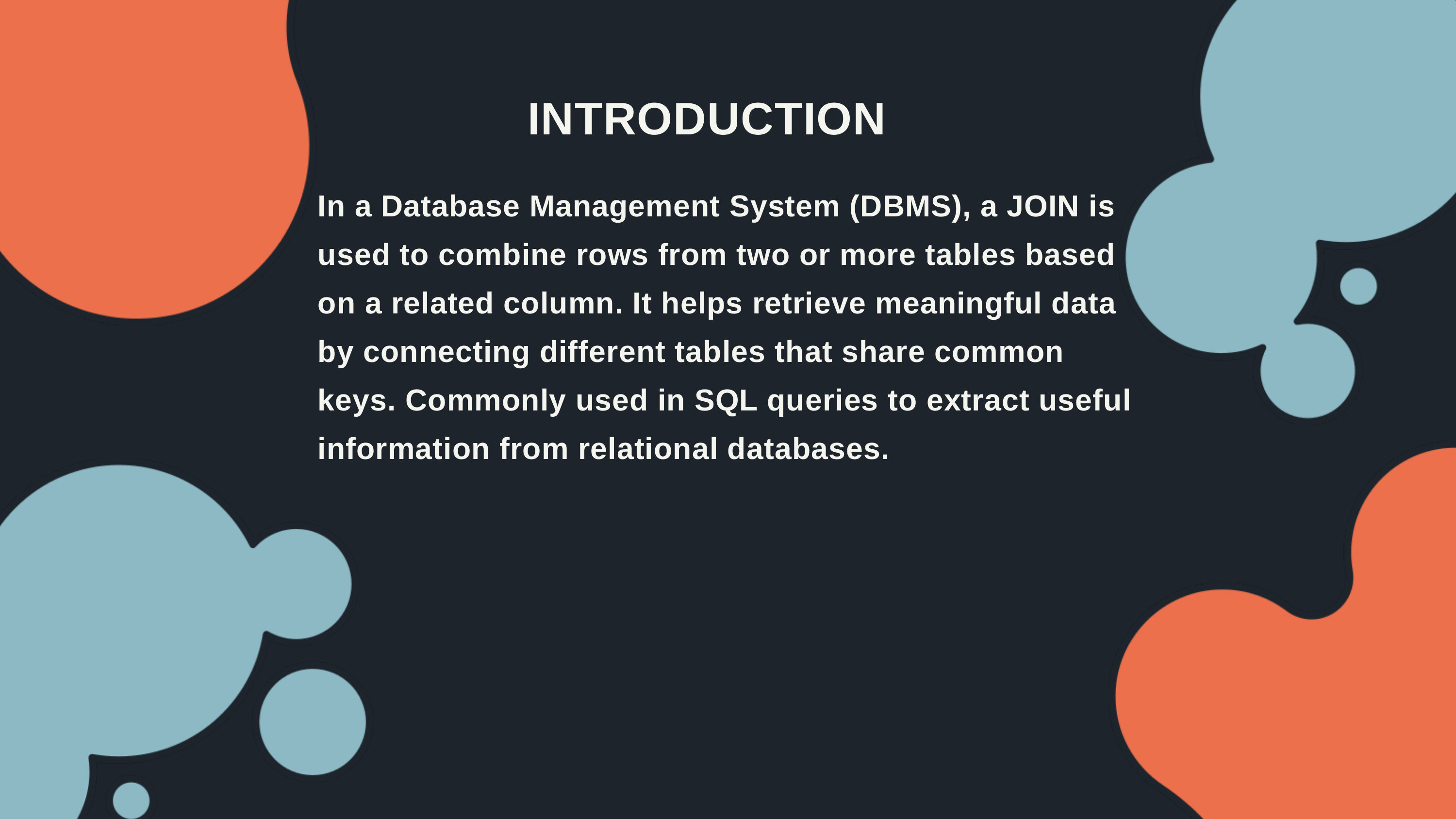

INTRODUCTION
In a Database Management System (DBMS), a JOIN is used to combine rows from two or more tables based on a related column. It helps retrieve meaningful data by connecting different tables that share common keys. Commonly used in SQL queries to extract useful information from relational databases.